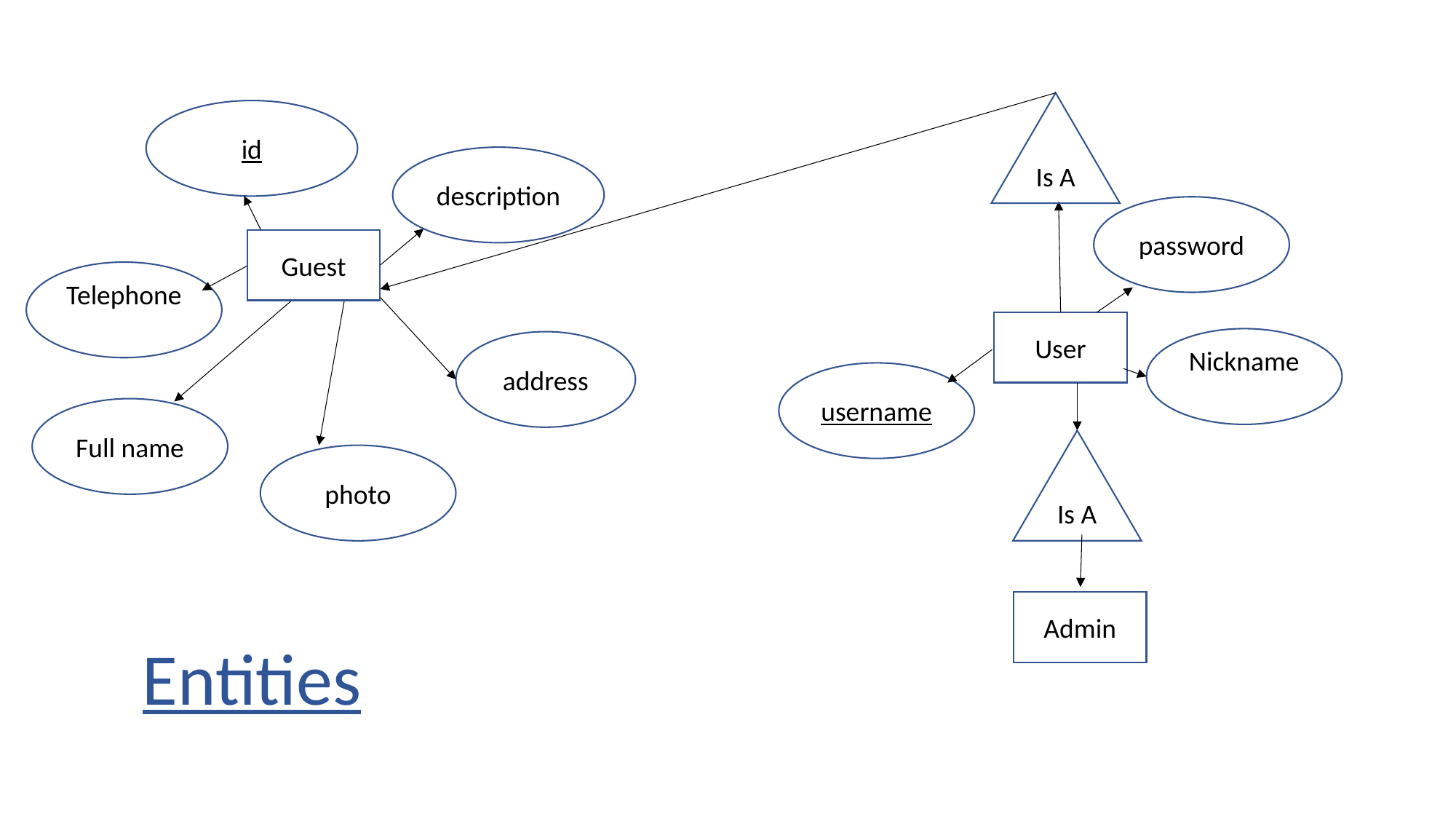

Is A
id
description
password
Guest
Telephone

User
Nickname

address
username
Full name
Is A
photo
Admin
Entities